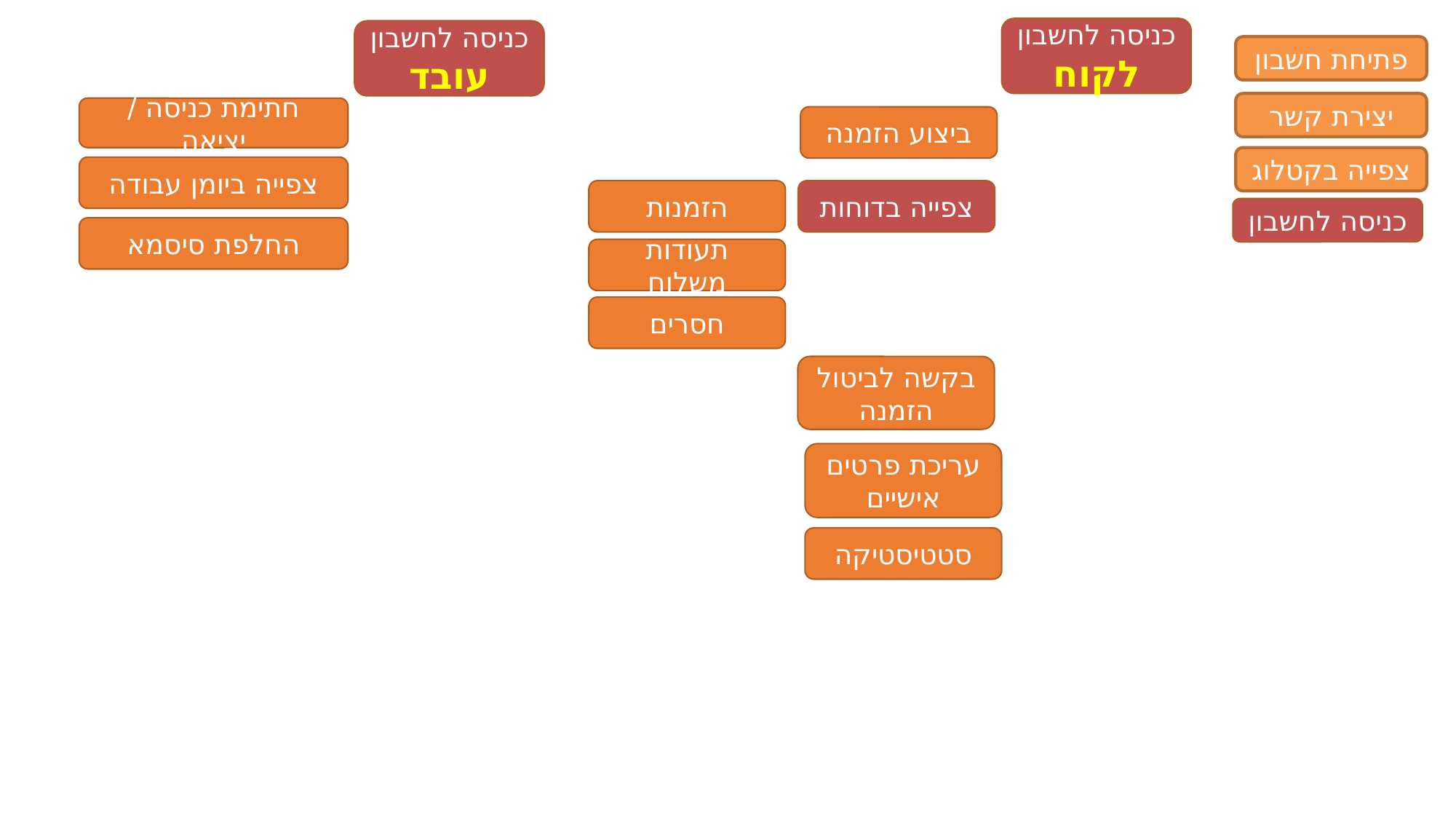

כניסה לחשבון לקוח
כניסה לחשבון עובד
פתיחת חשבון
יצירת קשר
חתימת כניסה / יציאה
ביצוע הזמנה
צפייה בקטלוג
צפייה ביומן עבודה
הזמנות
צפייה בדוחות
כניסה לחשבון
החלפת סיסמא
תעודות משלוח
חסרים
בקשה לביטול הזמנה
עריכת פרטים אישיים
סטטיסטיקה